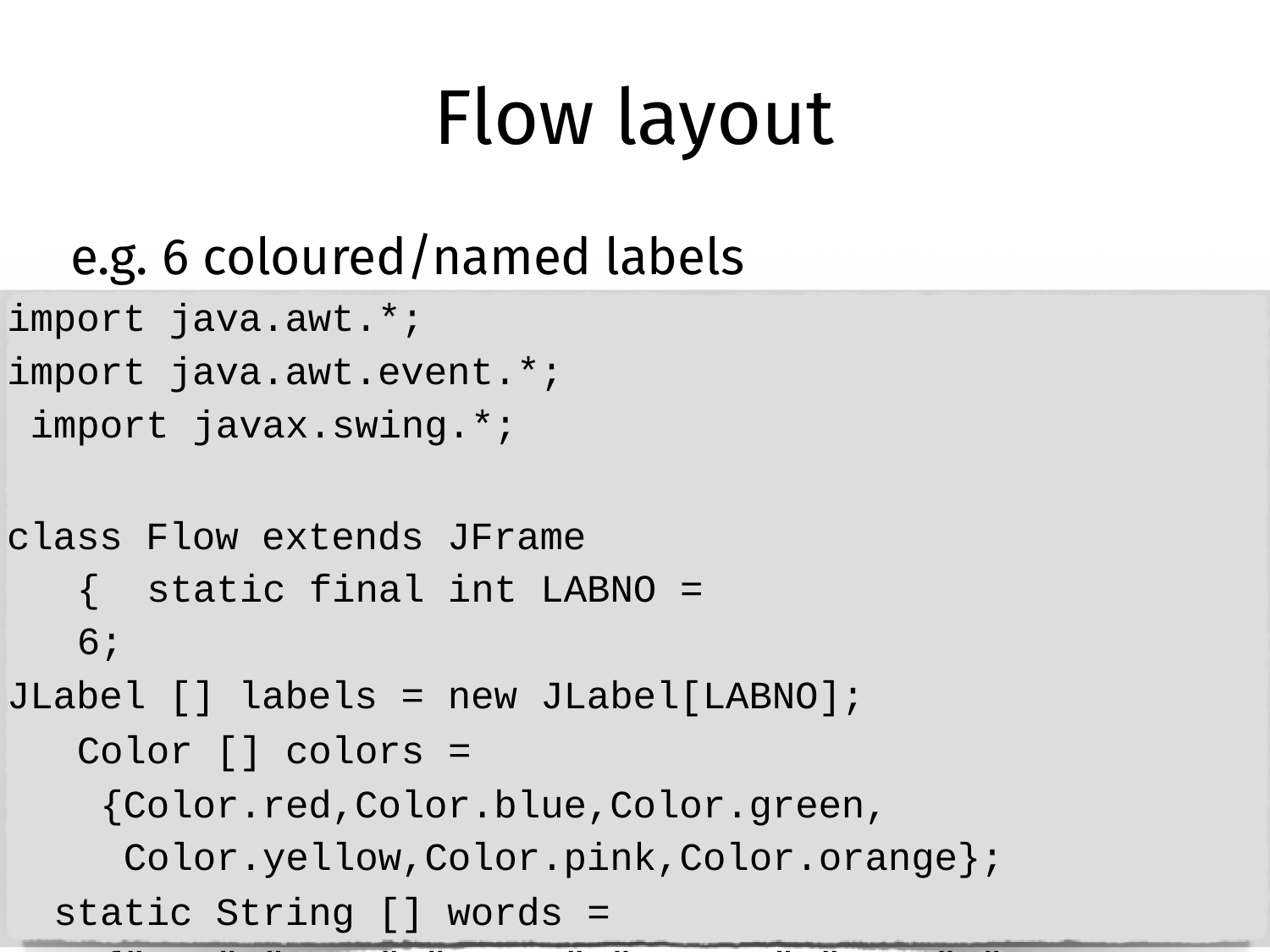

# Flow layout
e.g. 6 coloured/named labels
import java.awt.*;  import java.awt.event.*;  import javax.swing.*;

class Flow extends JFrame {  static final int LABNO = 6;
JLabel [] labels = new JLabel[LABNO];  Color [] colors =
{Color.red,Color.blue,Color.green,  Color.yellow,Color.pink,Color.orange};
static String [] words =
{"RED","BLUE","GREEN","YELLOW","PINK","ORANGE"};